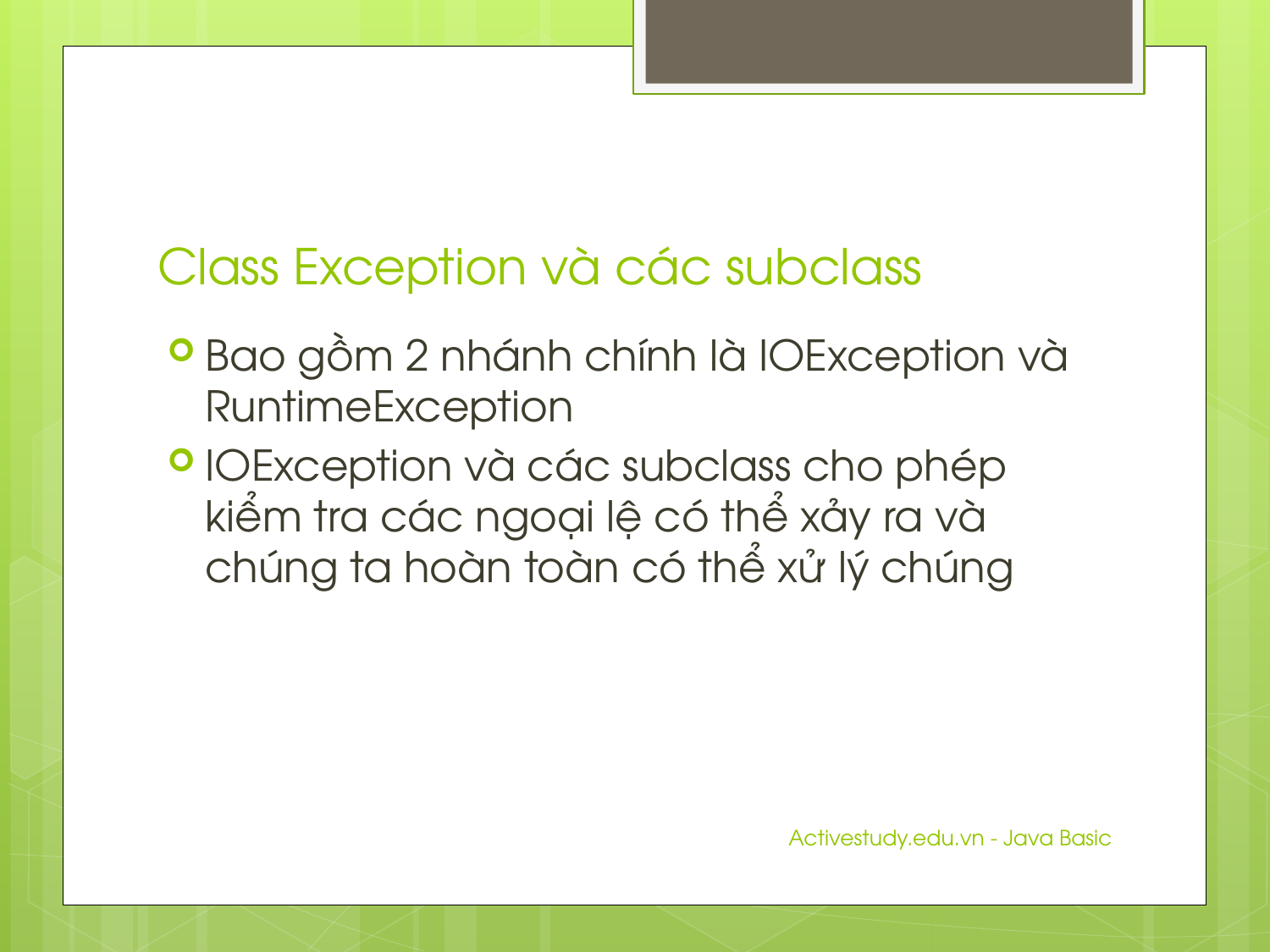

# Class Exception và các subclass
Bao gồm 2 nhánh chính là IOException và RuntimeException
IOException và các subclass cho phép kiểm tra các ngoại lệ có thể xảy ra và chúng ta hoàn toàn có thể xử lý chúng
Activestudy.edu.vn - Java Basic